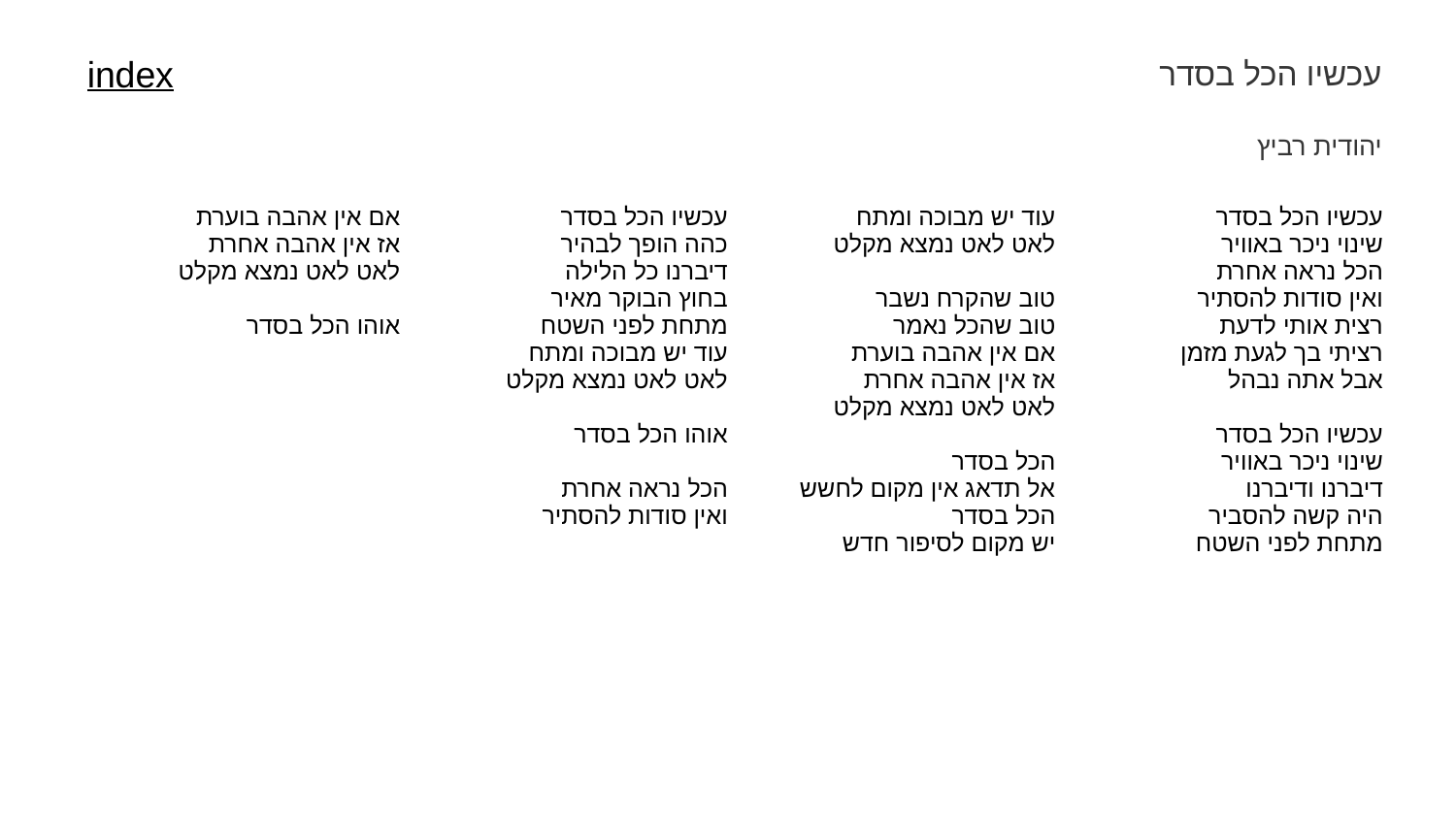

עכשיו הכל בסדר
index
יהודית רביץ
| אם אין אהבה בוערת אז אין אהבה אחרת לאט לאט נמצא מקלט אוהו הכל בסדר | עכשיו הכל בסדר כהה הופך לבהיר דיברנו כל הלילה בחוץ הבוקר מאיר מתחת לפני השטח עוד יש מבוכה ומתח לאט לאט נמצא מקלט אוהו הכל בסדר הכל נראה אחרת ואין סודות להסתיר | עוד יש מבוכה ומתח לאט לאט נמצא מקלט טוב שהקרח נשבר טוב שהכל נאמר אם אין אהבה בוערת אז אין אהבה אחרת לאט לאט נמצא מקלט הכל בסדר אל תדאג אין מקום לחשש הכל בסדר יש מקום לסיפור חדש | עכשיו הכל בסדר שינוי ניכר באוויר הכל נראה אחרת ואין סודות להסתיר רצית אותי לדעת רציתי בך לגעת מזמן אבל אתה נבהל עכשיו הכל בסדר שינוי ניכר באוויר דיברנו ודיברנו היה קשה להסביר מתחת לפני השטח |
| --- | --- | --- | --- |